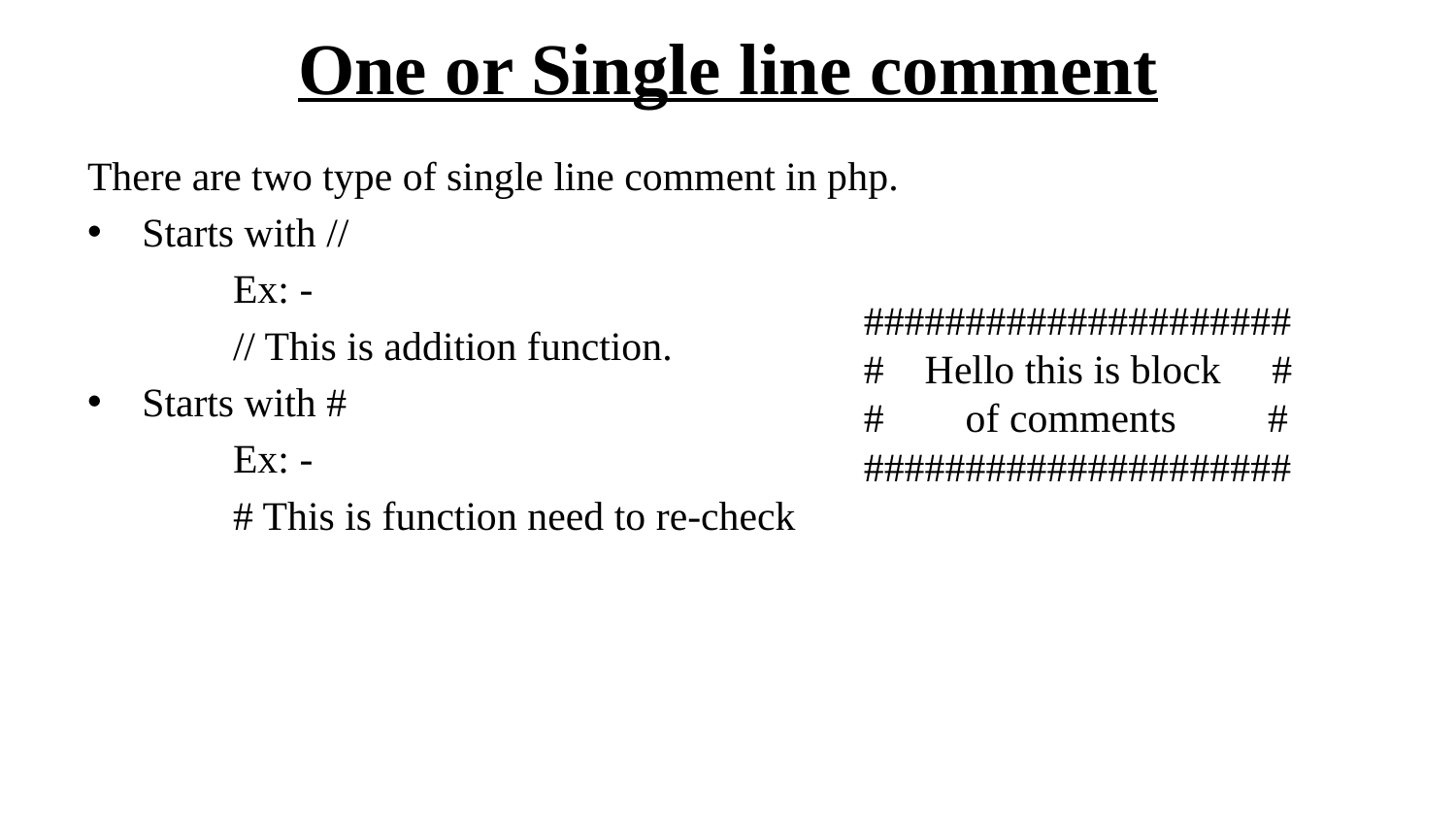

# One or Single line comment
There are two type of single line comment in php.
Starts with //
	Ex: -
	// This is addition function.
Starts with #
	Ex: -
	# This is function need to re-check

#####################
#    Hello this is block     #
#        of comments         #
#####################